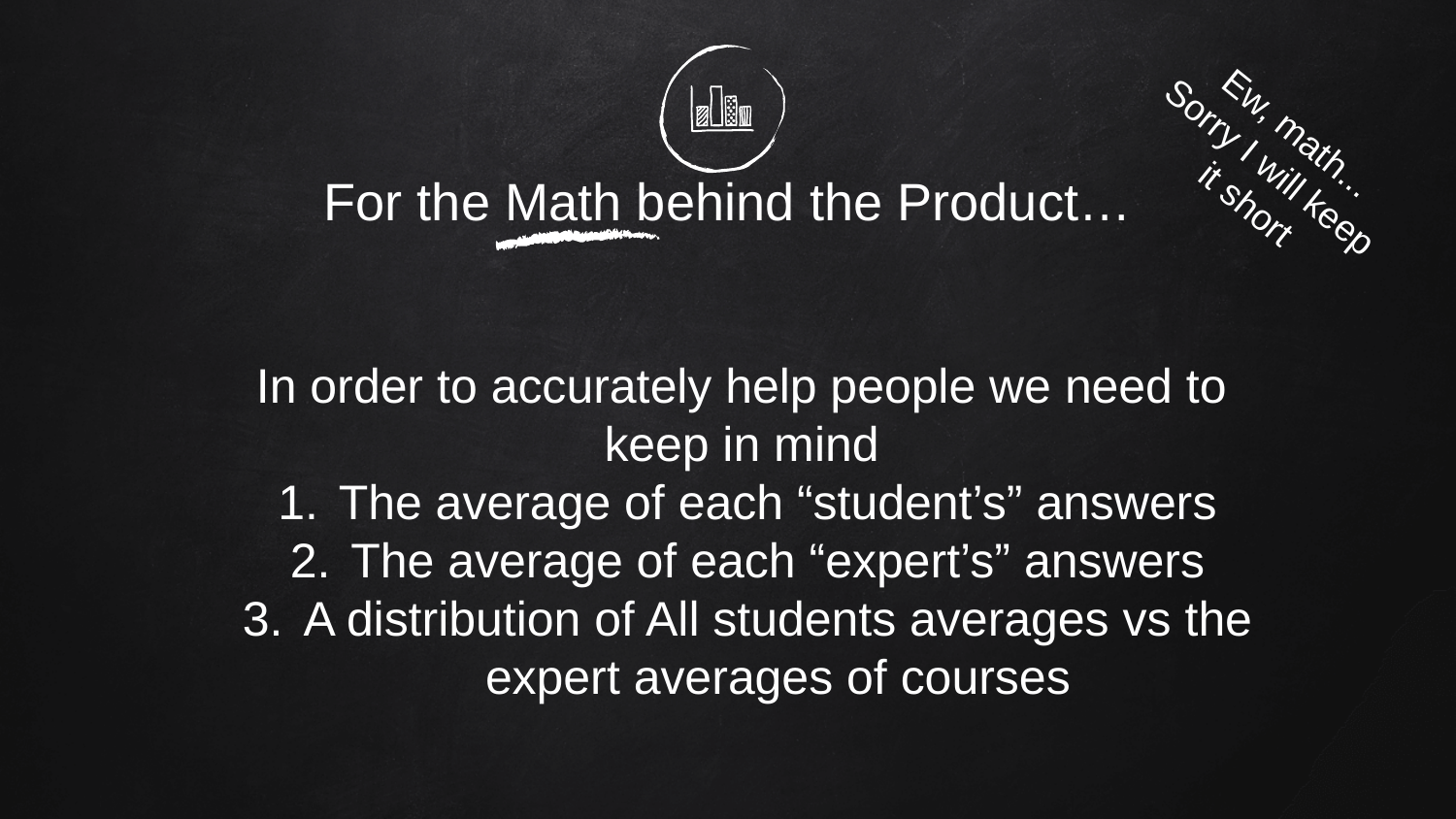

Ew, math...
Sorry I will keep
 it short

# For the Math behind the Product…

In order to accurately help people we need to keep in mind
The average of each “student’s” answers
The average of each “expert’s” answers
A distribution of All students averages vs the expert averages of courses